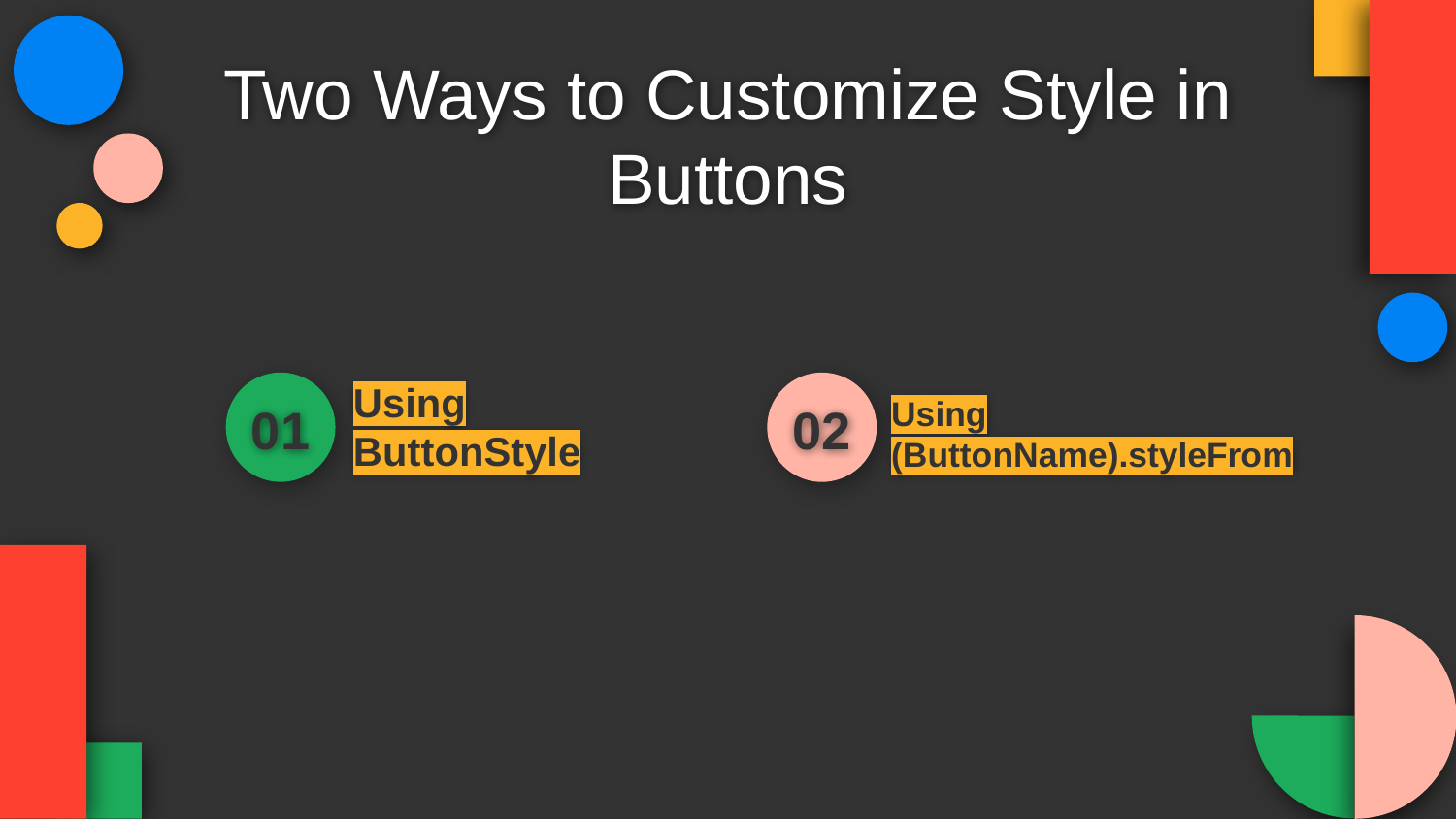

Two Ways to Customize Style in Buttons

# Using ButtonStyle
Using
(ButtonName).styleFrom
01
02